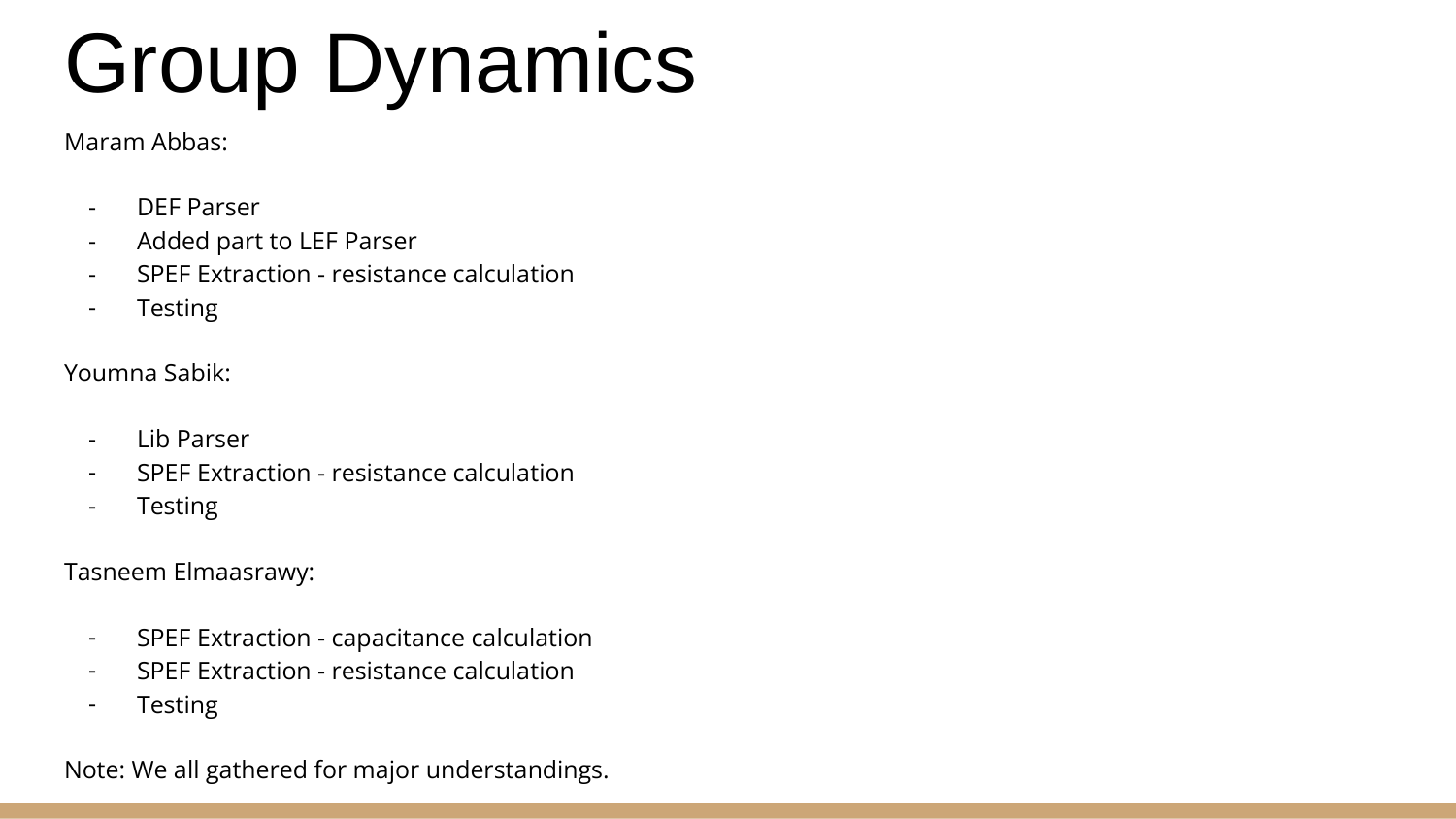

# Group Dynamics
Maram Abbas:
DEF Parser
Added part to LEF Parser
SPEF Extraction - resistance calculation
Testing
Youmna Sabik:
Lib Parser
SPEF Extraction - resistance calculation
Testing
Tasneem Elmaasrawy:
SPEF Extraction - capacitance calculation
SPEF Extraction - resistance calculation
Testing
Note: We all gathered for major understandings.